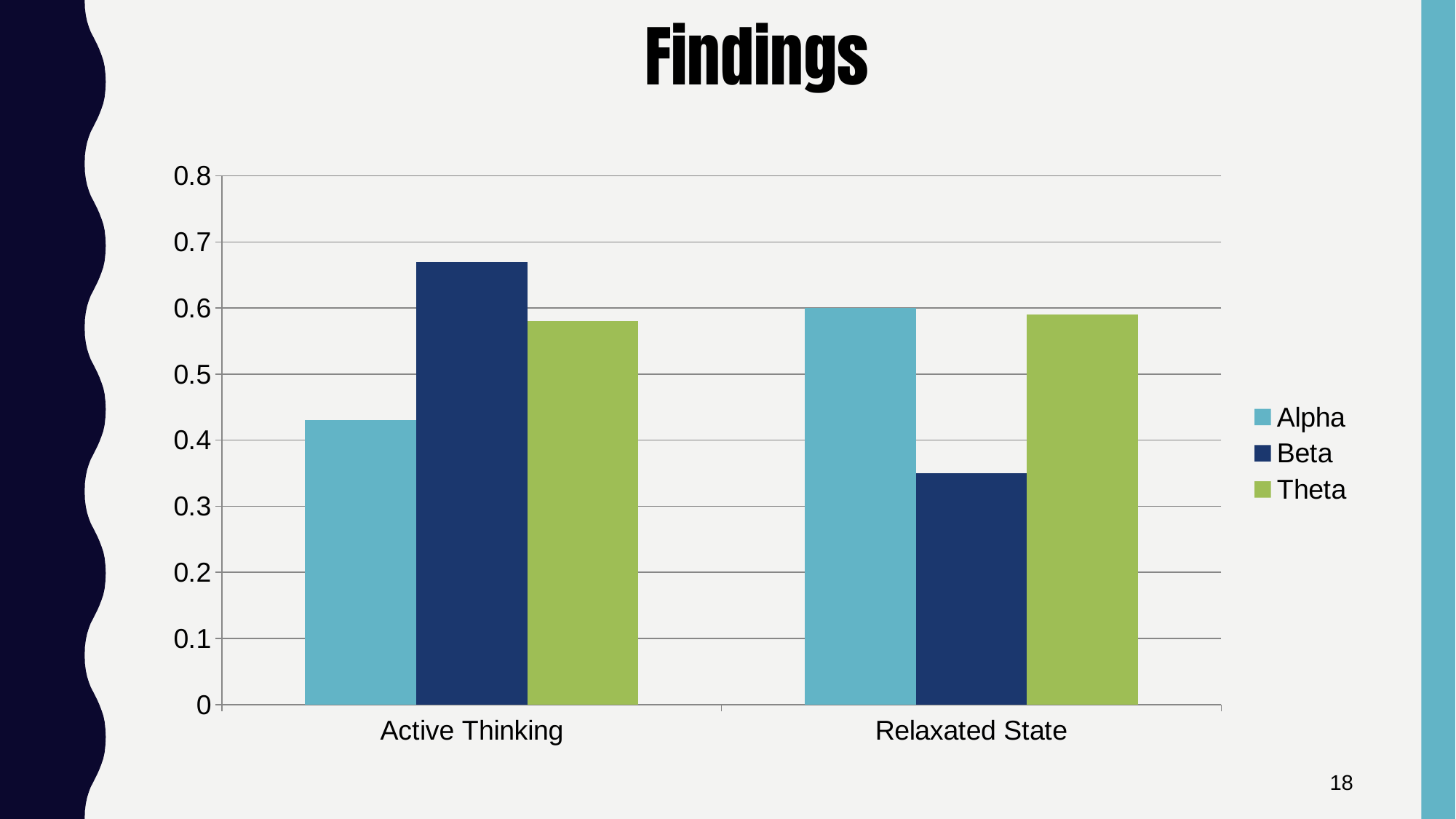

# Findings

### Chart

| Category | Alpha | Beta | Theta |
|---|---|---|---|
| Active Thinking | 0.4300000000000001 | 0.6700000000000003 | 0.5800000000000002 |
| Relaxated State | 0.6000000000000002 | 0.3500000000000001 | 0.5900000000000002 |
18